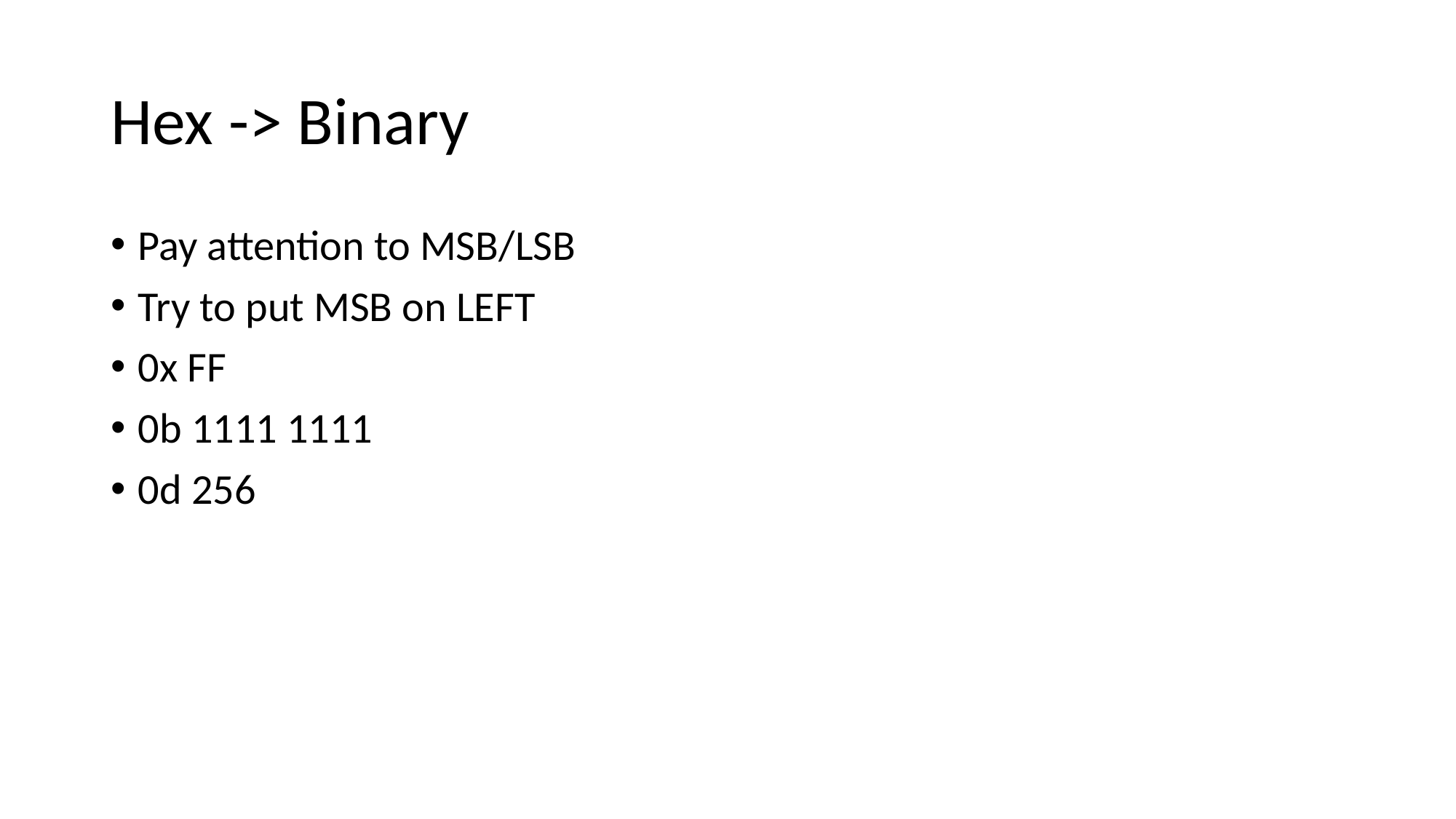

# Hex -> Binary
Pay attention to MSB/LSB
Try to put MSB on LEFT
0x FF
0b 1111 1111
0d 256